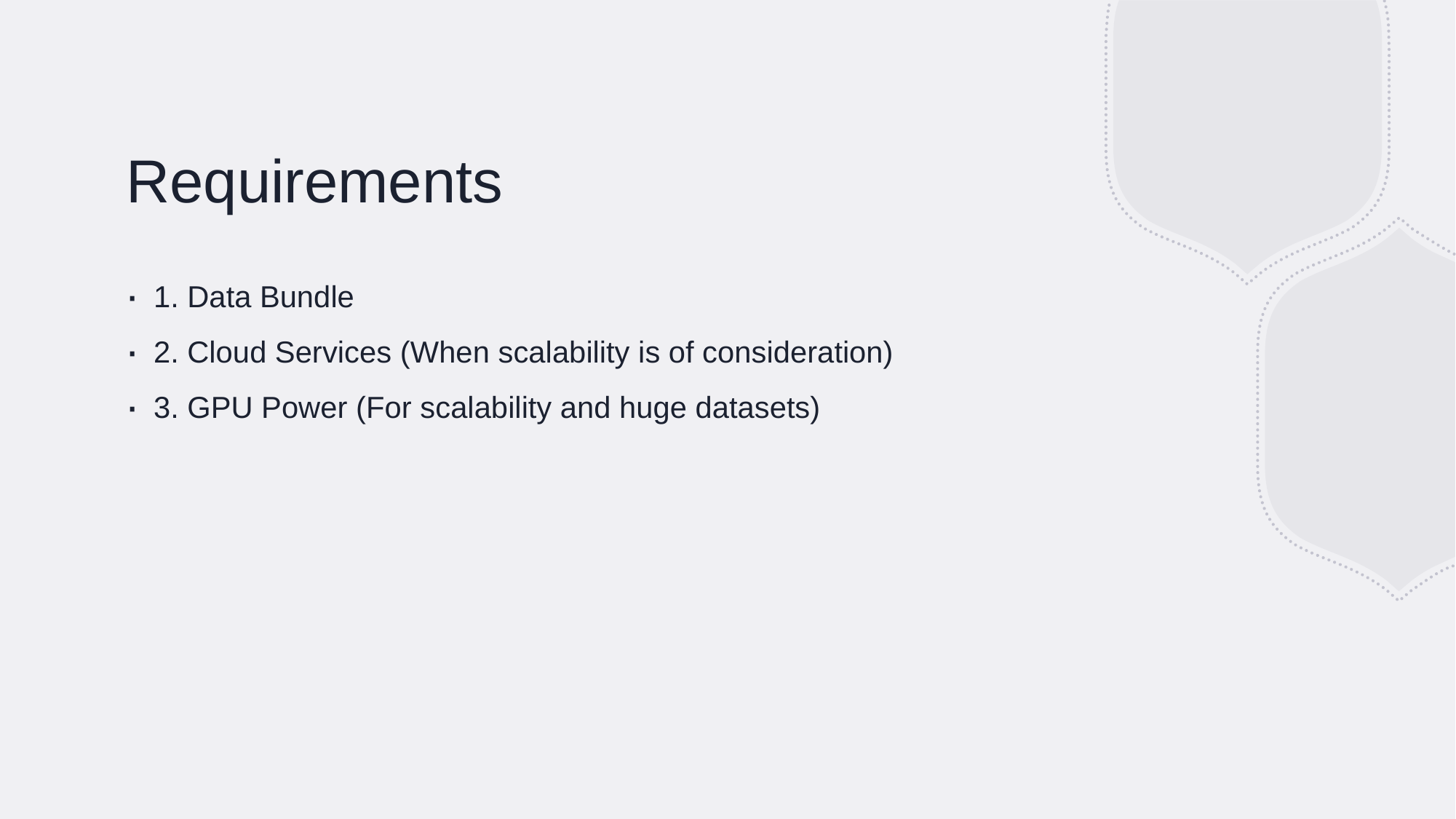

# Requirements
1. Data Bundle
2. Cloud Services (When scalability is of consideration)
3. GPU Power (For scalability and huge datasets)